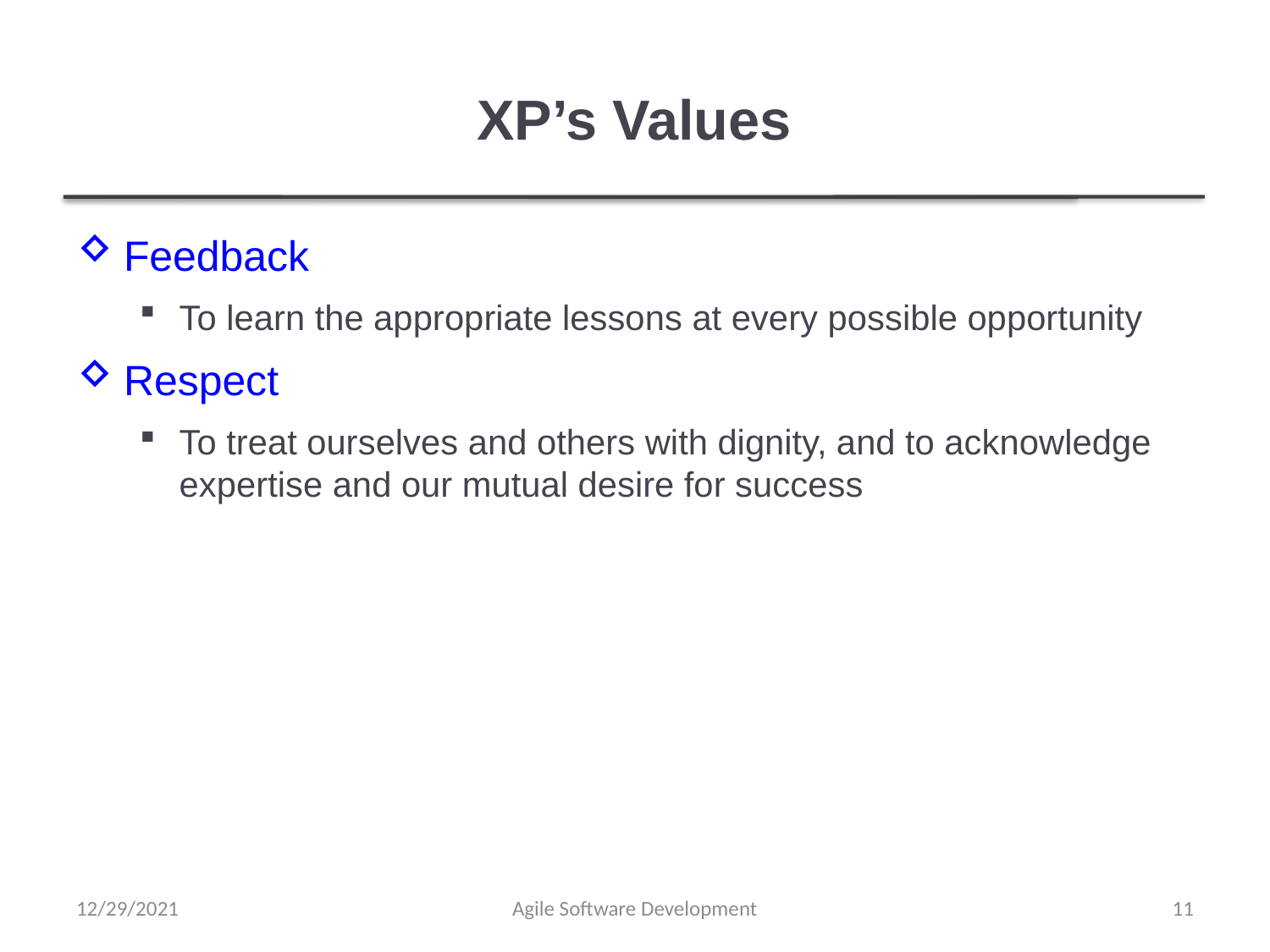

# XP’s Values
Feedback
To learn the appropriate lessons at every possible opportunity
Respect
To treat ourselves and others with dignity, and to acknowledge expertise and our mutual desire for success
12/29/2021
Agile Software Development
11